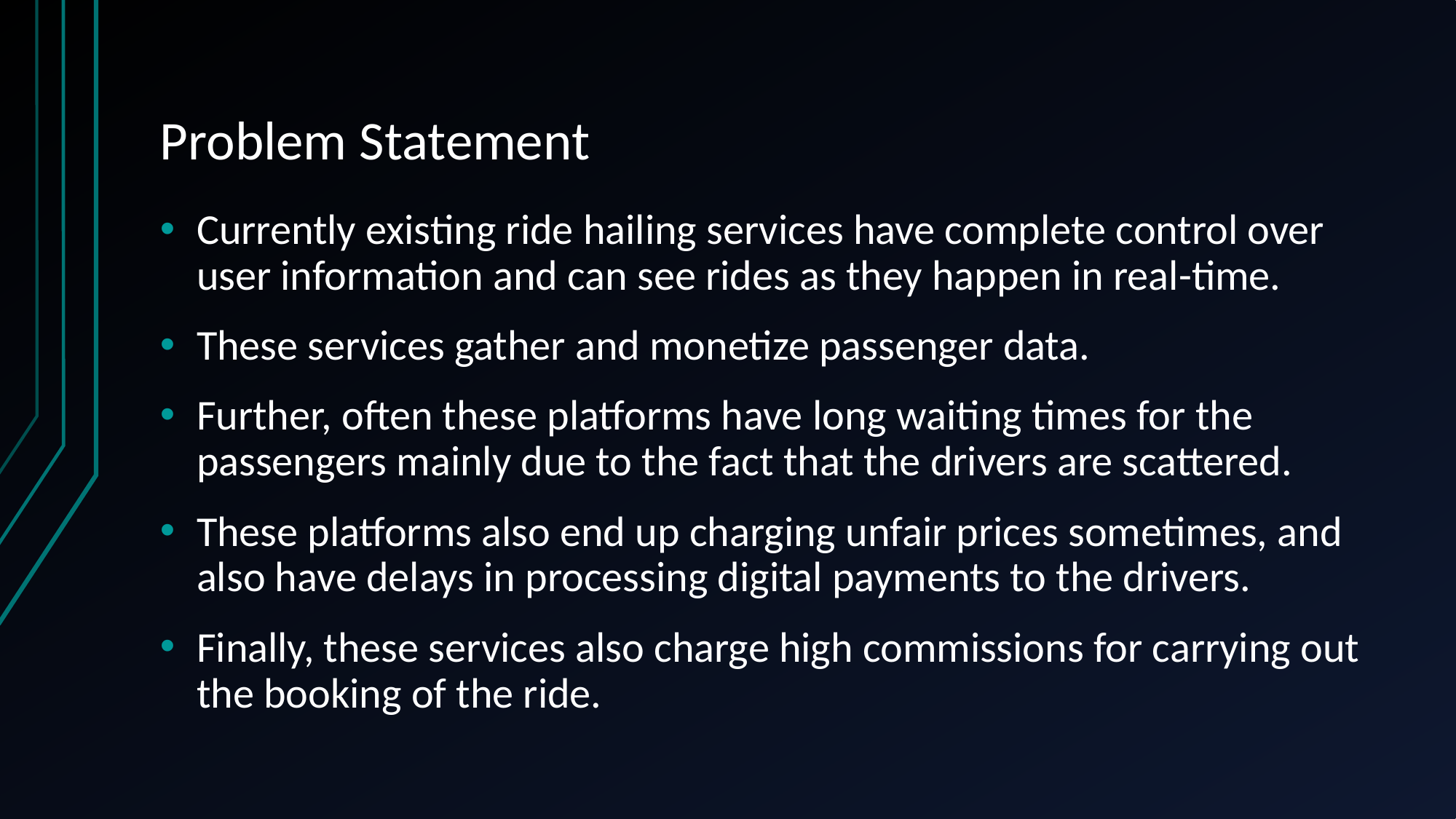

# Problem Statement
Currently existing ride hailing services have complete control over user information and can see rides as they happen in real-time.
These services gather and monetize passenger data.
Further, often these platforms have long waiting times for the passengers mainly due to the fact that the drivers are scattered.
These platforms also end up charging unfair prices sometimes, and also have delays in processing digital payments to the drivers.
Finally, these services also charge high commissions for carrying out the booking of the ride.